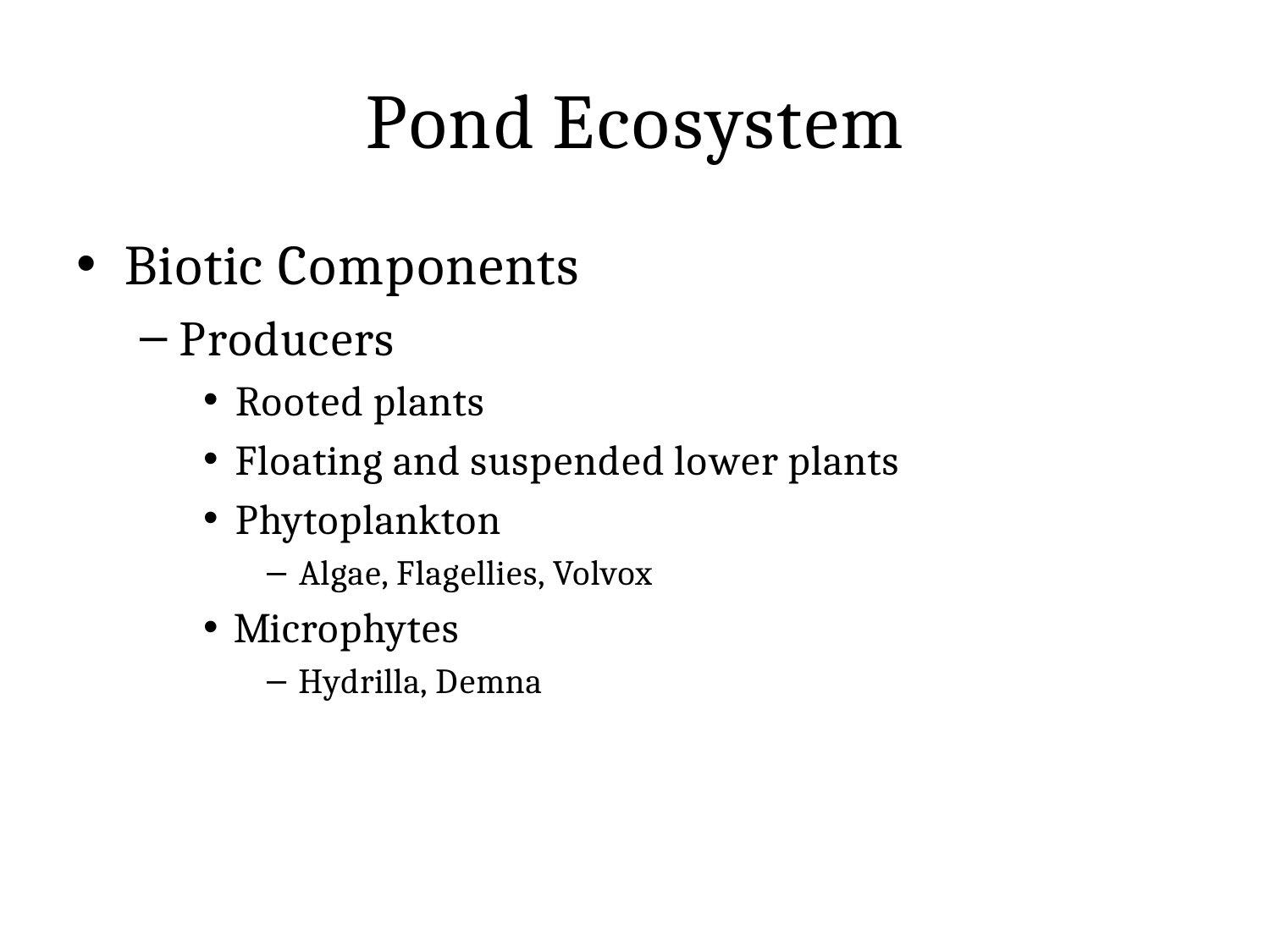

# Pond Ecosystem
Biotic Components
Producers
Rooted plants
Floating and suspended lower plants
Phytoplankton
Algae, Flagellies, Volvox
Microphytes
Hydrilla, Demna